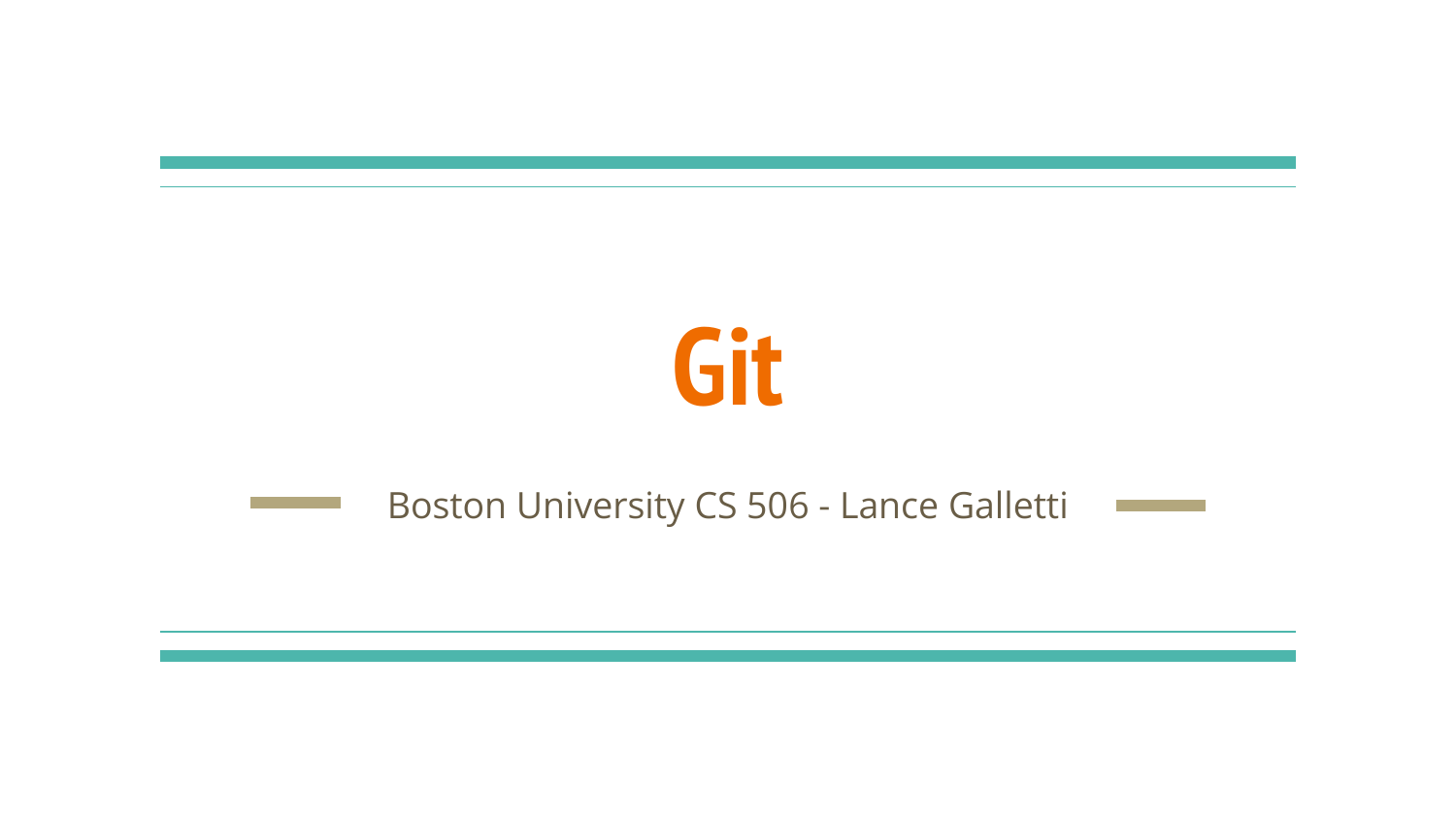

# Git
Boston University CS 506 - Lance Galletti